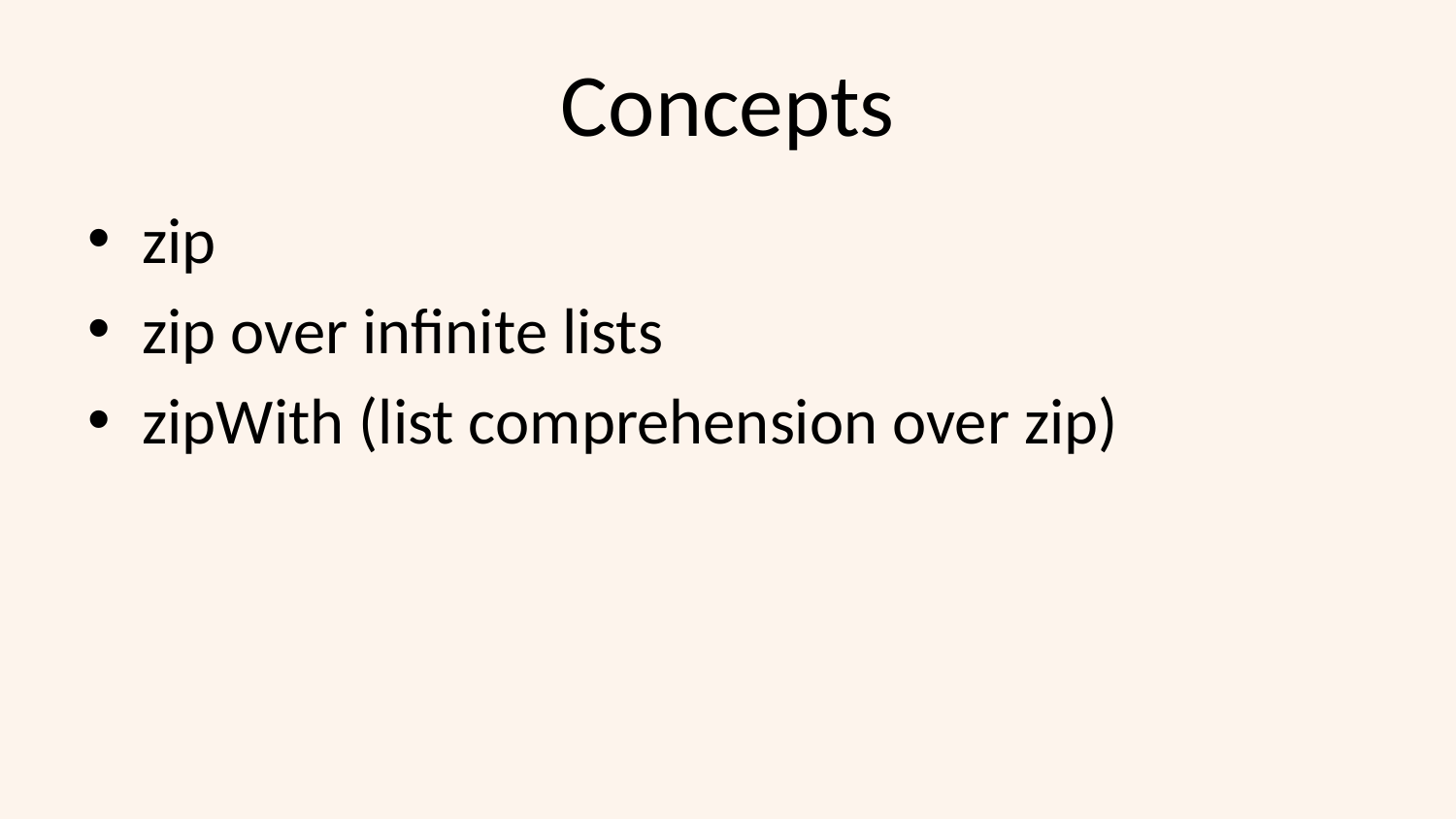

# Concepts
zip
zip over infinite lists
zipWith (list comprehension over zip)